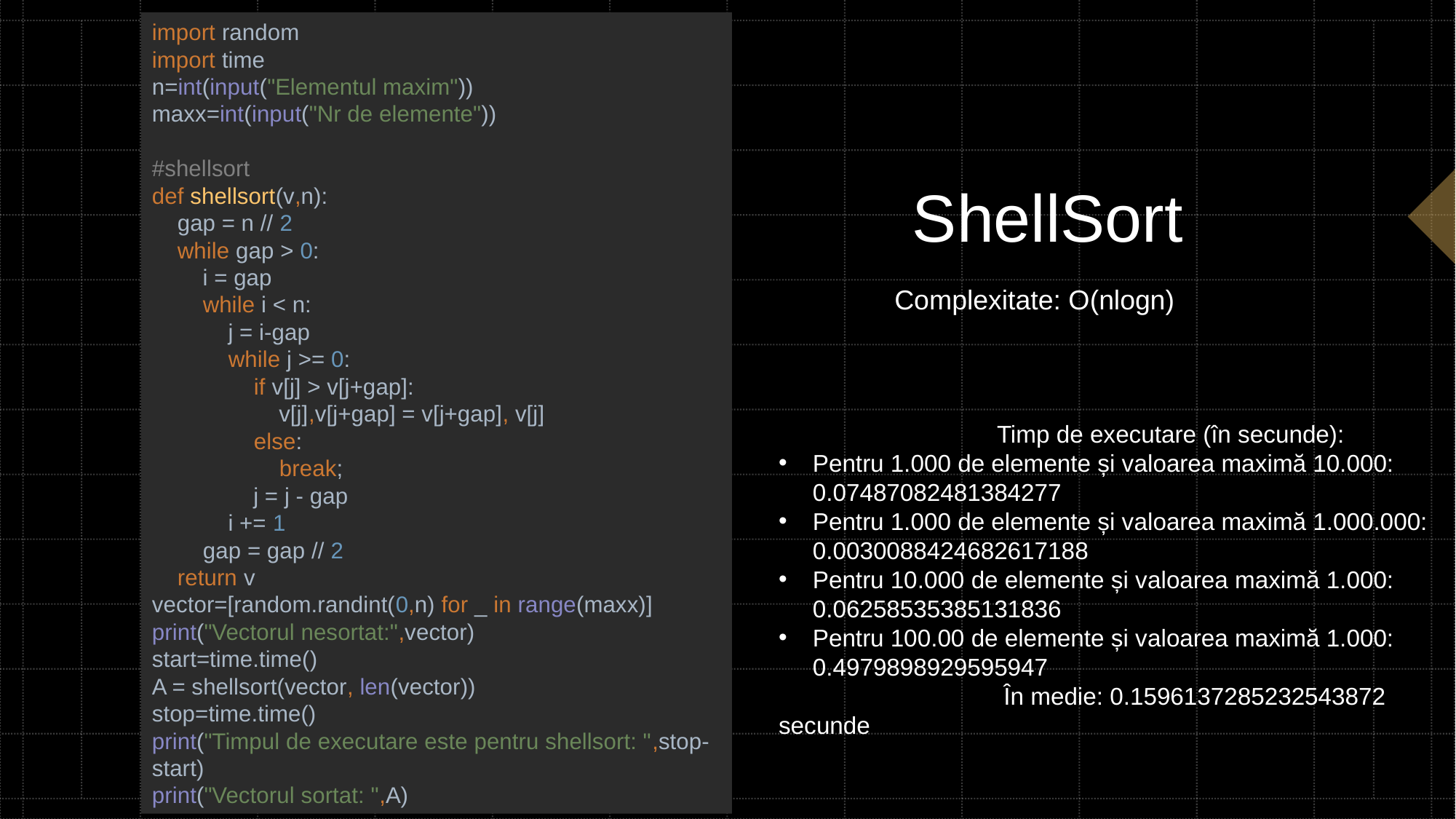

import random
import time
n=int(input("Elementul maxim"))
maxx=int(input("Nr de elemente"))
#shellsort
def shellsort(v,n):
    gap = n // 2
    while gap > 0:
        i = gap
        while i < n:
            j = i-gap
            while j >= 0:
                if v[j] > v[j+gap]:
                    v[j],v[j+gap] = v[j+gap], v[j]
                else:
                    break;
                j = j - gap
            i += 1
        gap = gap // 2
    return v
vector=[random.randint(0,n) for _ in range(maxx)]
print("Vectorul nesortat:",vector)
start=time.time()
A = shellsort(vector, len(vector))
stop=time.time()
print("Timpul de executare este pentru shellsort: ",stop-start)
print("Vectorul sortat: ",A)
# ShellSort

Complexitate: O(nlogn)
		Timp de executare (în secunde):
Pentru 1.000 de elemente și valoarea maximă 10.000: 0.07487082481384277
Pentru 1.000 de elemente și valoarea maximă 1.000.000: 0.0030088424682617188
Pentru 10.000 de elemente și valoarea maximă 1.000: 0.06258535385131836
Pentru 100.00 de elemente și valoarea maximă 1.000: 0.4979898929595947
		 În medie: 0.1596137285232543872 secunde